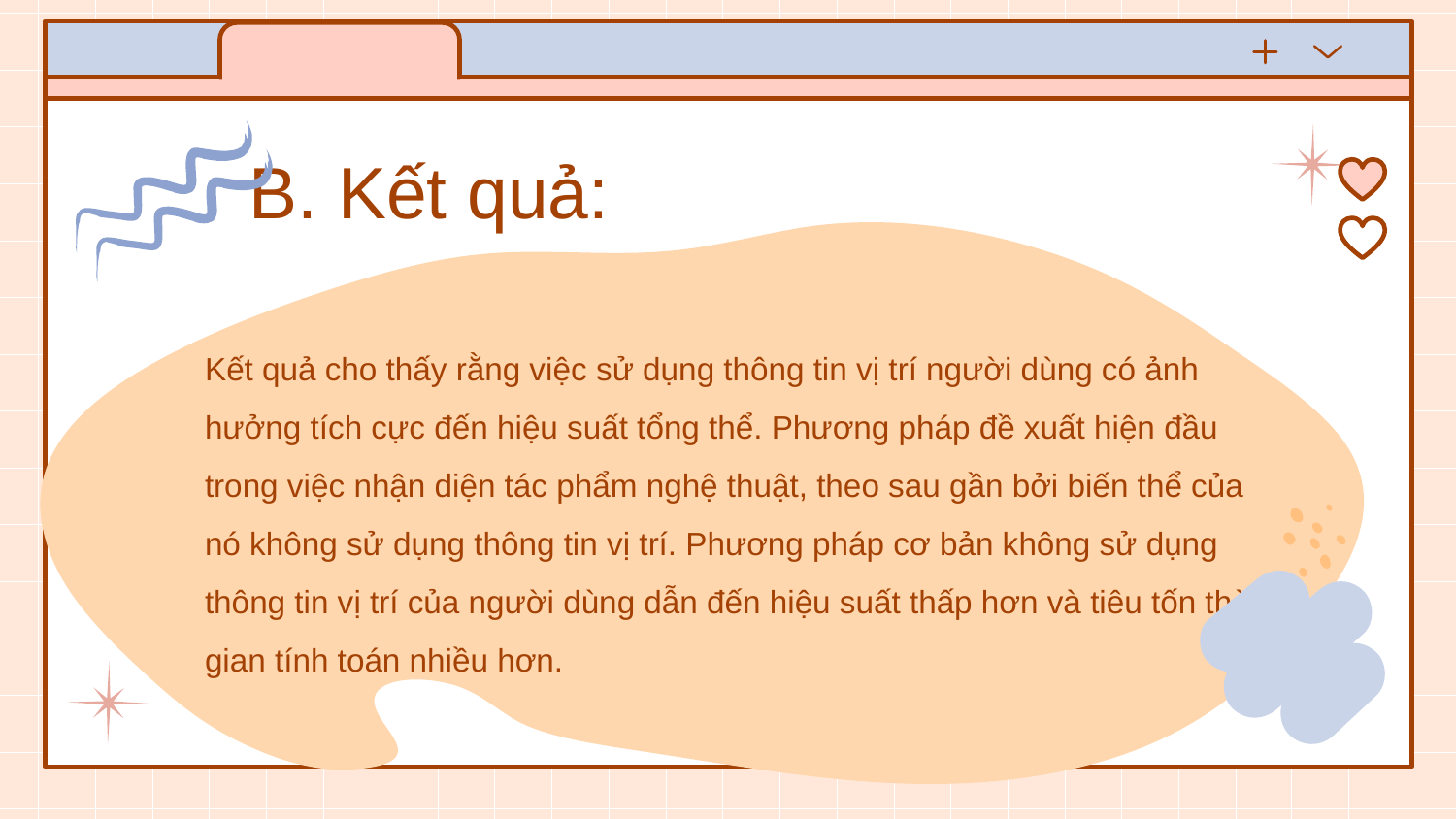

# B. Kết quả:

Kết quả cho thấy rằng việc sử dụng thông tin vị trí người dùng có ảnh hưởng tích cực đến hiệu suất tổng thể. Phương pháp đề xuất hiện đầu trong việc nhận diện tác phẩm nghệ thuật, theo sau gần bởi biến thể của nó không sử dụng thông tin vị trí. Phương pháp cơ bản không sử dụng thông tin vị trí của người dùng dẫn đến hiệu suất thấp hơn và tiêu tốn thời gian tính toán nhiều hơn.